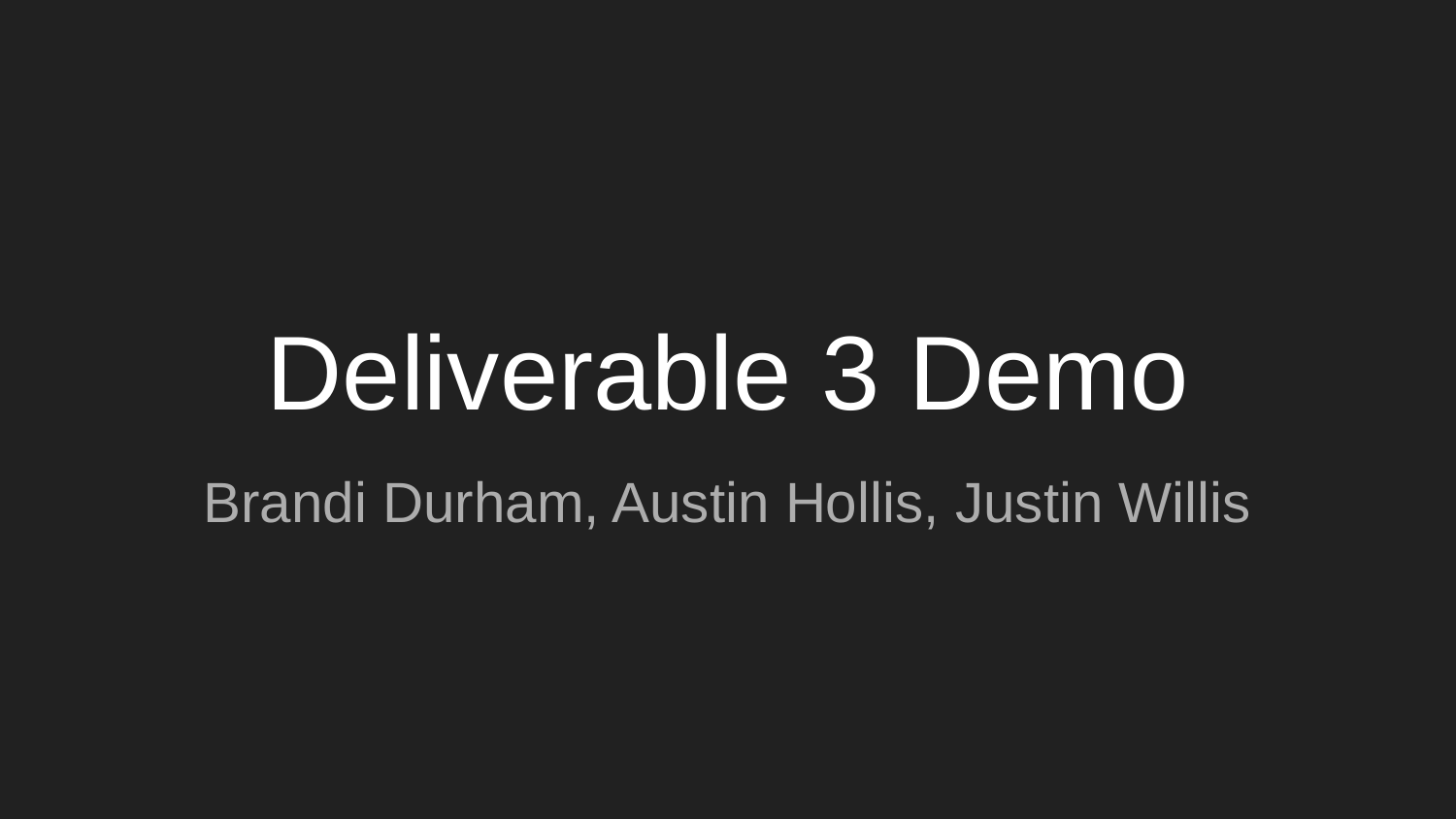

# Deliverable 3 Demo
Brandi Durham, Austin Hollis, Justin Willis